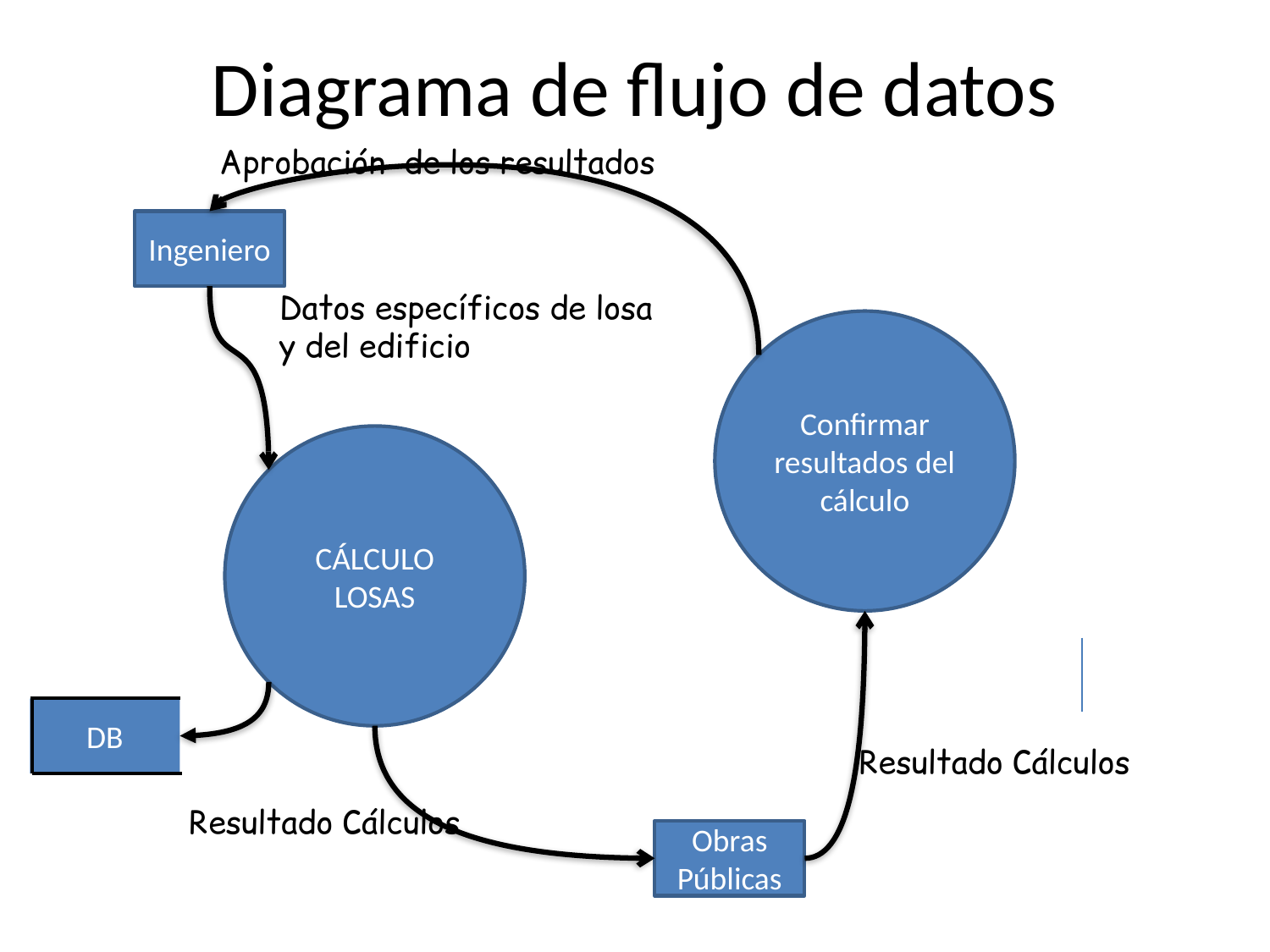

# Diagrama de flujo de datos
Aprobación  de los resultados
Ingeniero
Datos específicos de losa
y del edificio
Confirmar resultados del cálculo
CÁLCULO
LOSAS
DB
Resultado Cálculos
Resultado Cálculos
Obras Públicas